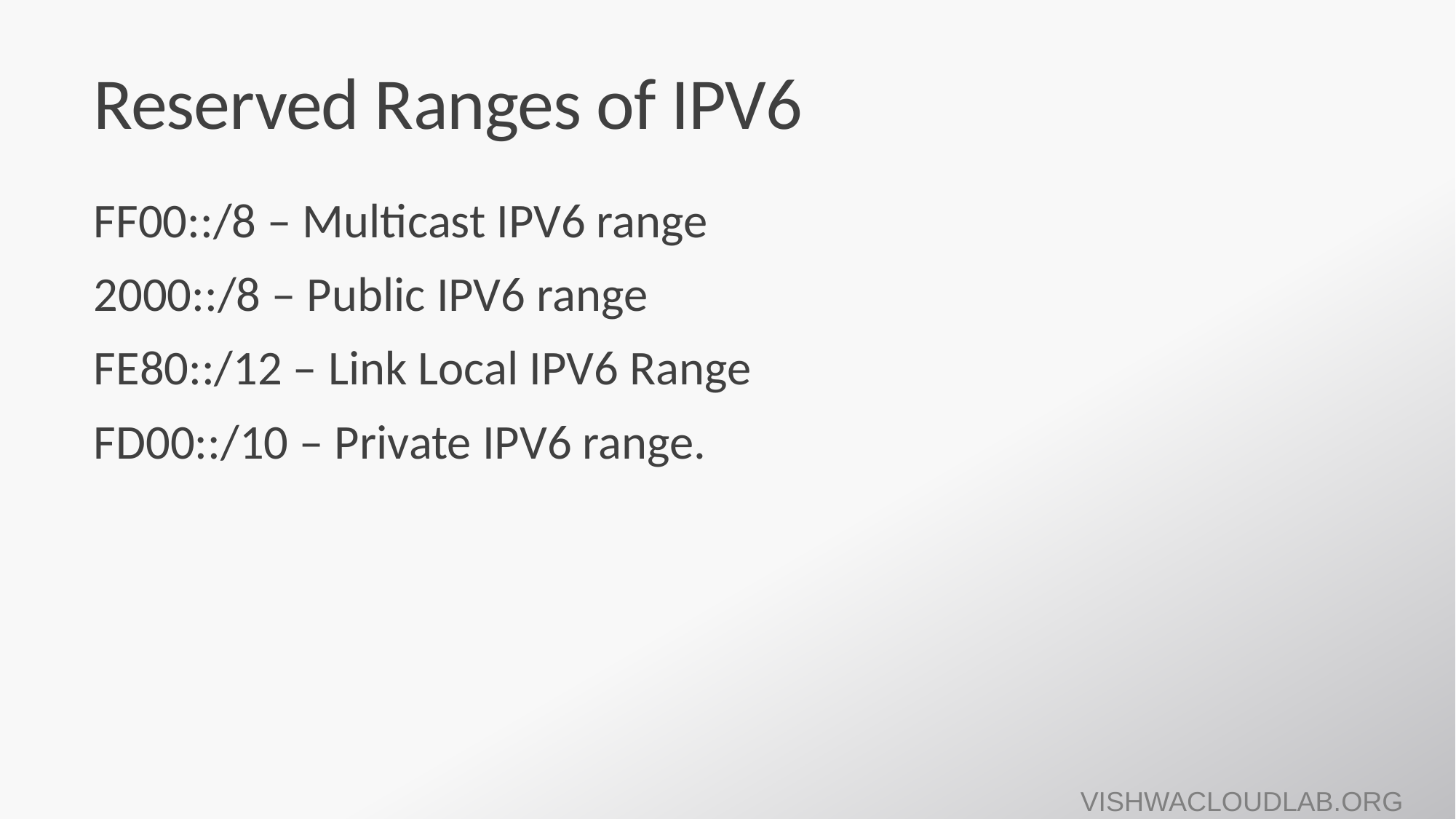

# Reserved Ranges of IPV6
FF00::/8 – Multicast IPV6 range
2000::/8 – Public IPV6 range
FE80::/12 – Link Local IPV6 Range
FD00::/10 – Private IPV6 range.